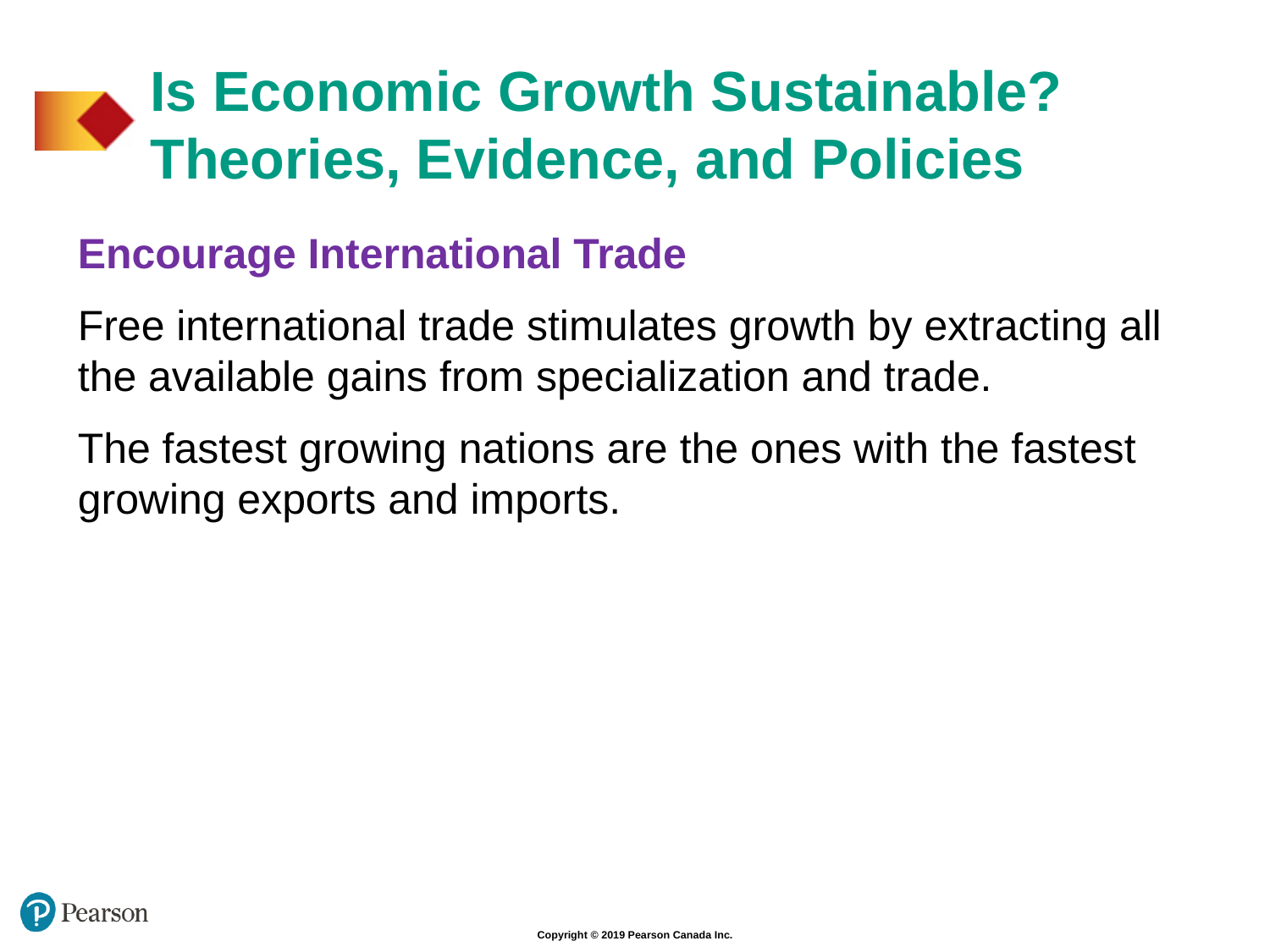

# Is Economic Growth Sustainable? Theories, Evidence, and Policies
Encourage International Trade
Free international trade stimulates growth by extracting all the available gains from specialization and trade.
The fastest growing nations are the ones with the fastest growing exports and imports.